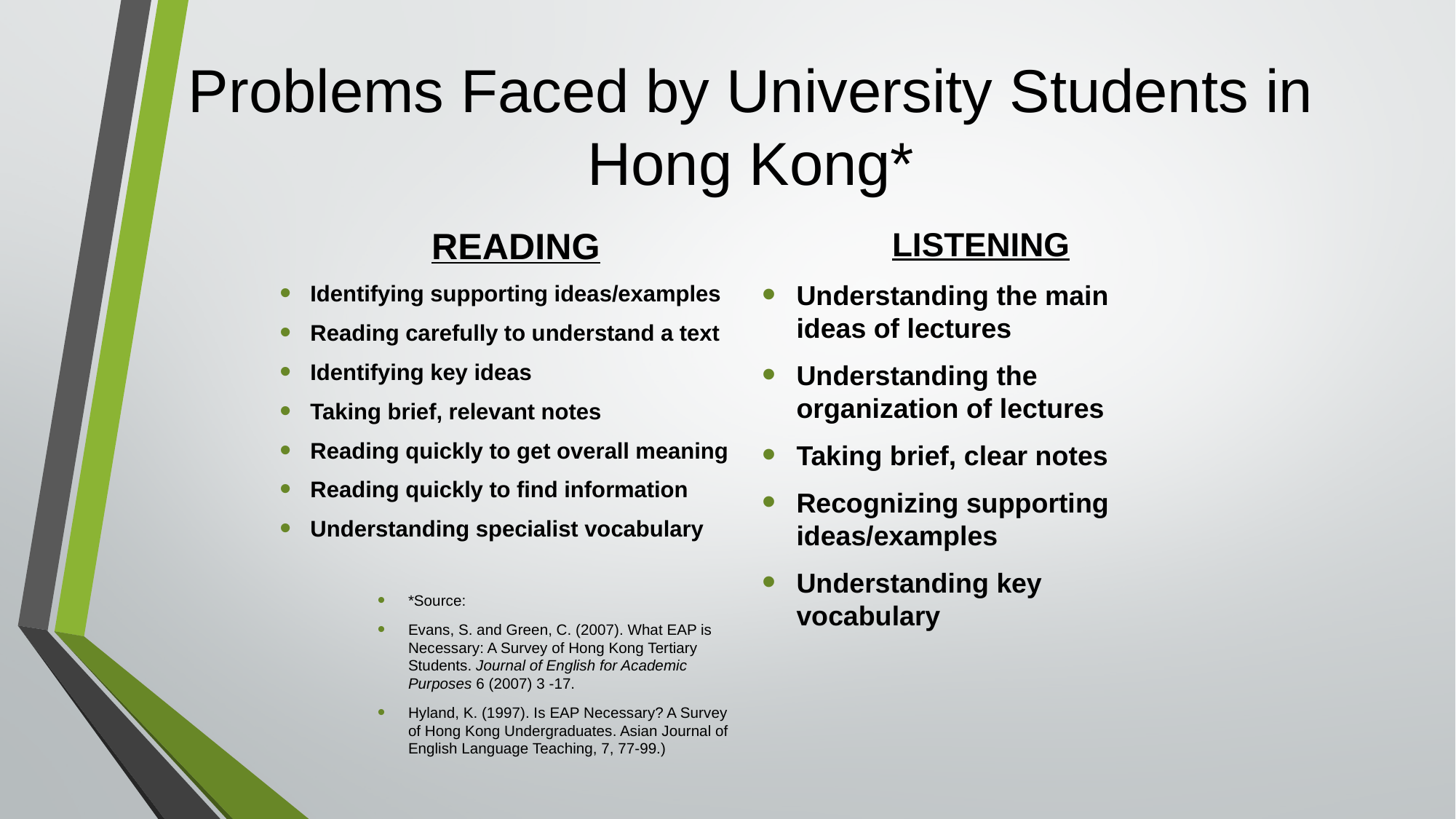

# Problems Faced by University Students in Hong Kong*
READING
Identifying supporting ideas/examples
Reading carefully to understand a text
Identifying key ideas
Taking brief, relevant notes
Reading quickly to get overall meaning
Reading quickly to find information
Understanding specialist vocabulary

*Source:
Evans, S. and Green, C. (2007). What EAP is Necessary: A Survey of Hong Kong Tertiary Students. Journal of English for Academic Purposes 6 (2007) 3 -17.
Hyland, K. (1997). Is EAP Necessary? A Survey of Hong Kong Undergraduates. Asian Journal of English Language Teaching, 7, 77-99.)

LISTENING
Understanding the main ideas of lectures
Understanding the organization of lectures
Taking brief, clear notes
Recognizing supporting ideas/examples
Understanding key vocabulary